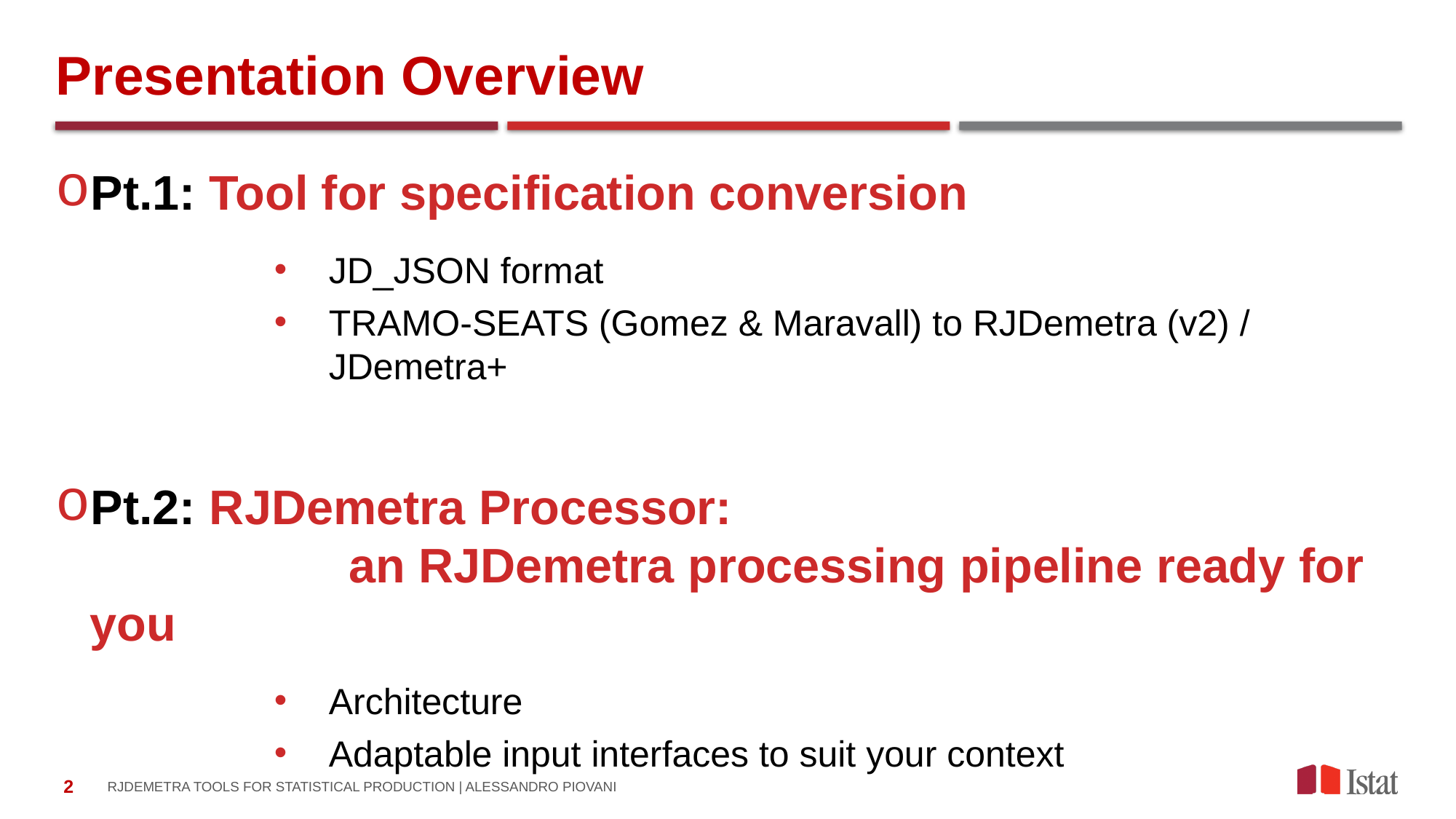

# Presentation Overview
Pt.1: Tool for specification conversion
JD_JSON format
TRAMO-SEATS (Gomez & Maravall) to RJDemetra (v2) / JDemetra+

Pt.2: RJDemetra Processor:
		   an RJDemetra processing pipeline ready for you
Architecture
Adaptable input interfaces to suit your context
RJDemetra tools for statistical production | ALESSANDRO PIOVANI
2